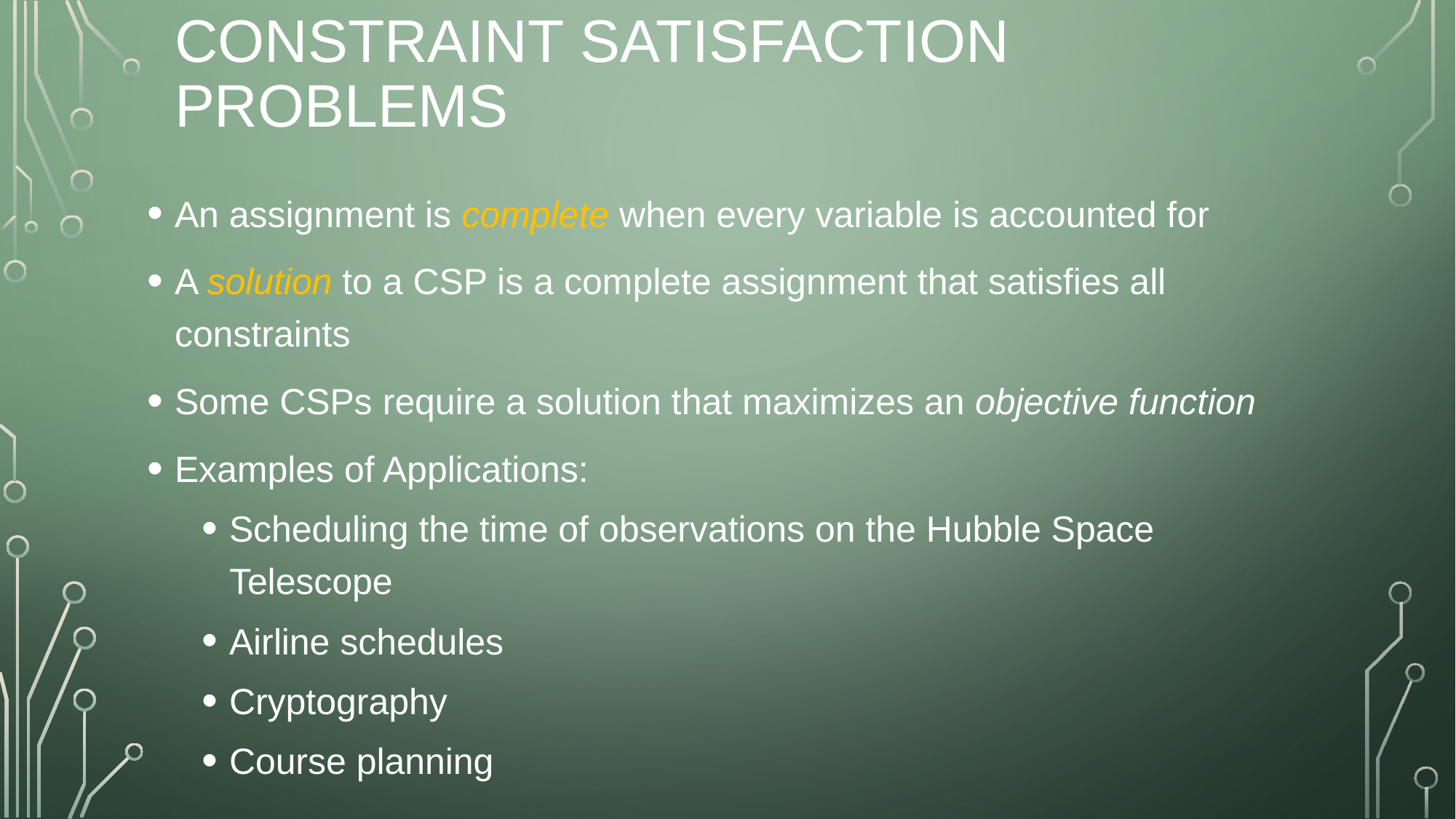

Constraint Satisfaction Problems
An assignment is complete when every variable is accounted for
A solution to a CSP is a complete assignment that satisfies all constraints
Some CSPs require a solution that maximizes an objective function
Examples of Applications:
Scheduling the time of observations on the Hubble Space Telescope
Airline schedules
Cryptography
Course planning